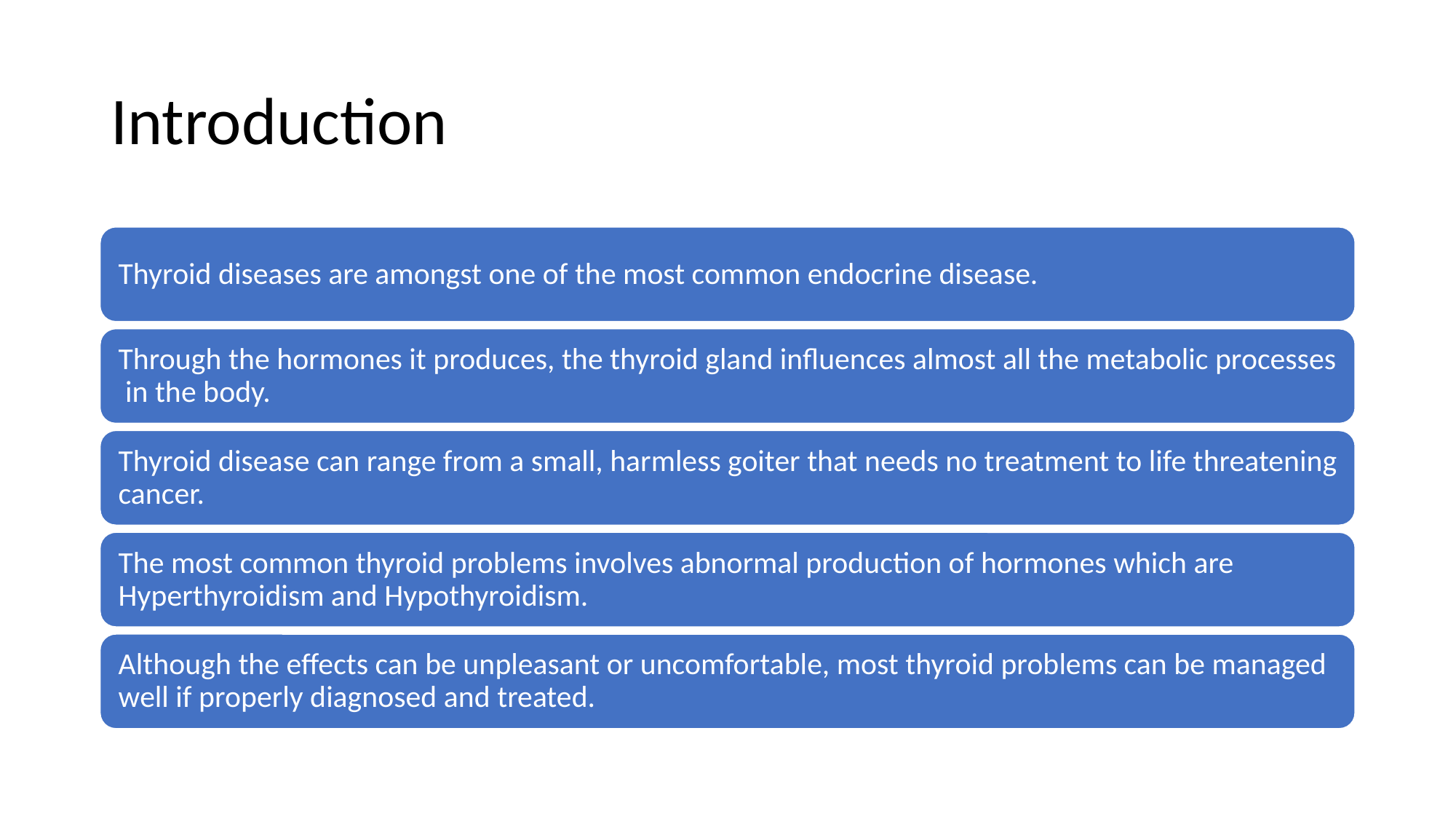

# Introduction
Thyroid diseases are amongst one of the most common endocrine disease.
Through the hormones it produces, the thyroid gland influences almost all the metabolic processes  in the body.
Thyroid disease can range from a small, harmless goiter that needs no treatment to life threatening cancer.
The most common thyroid problems involves abnormal production of hormones which are Hyperthyroidism and Hypothyroidism.
Although the effects can be unpleasant or uncomfortable, most thyroid problems can be managed well if properly diagnosed and treated.